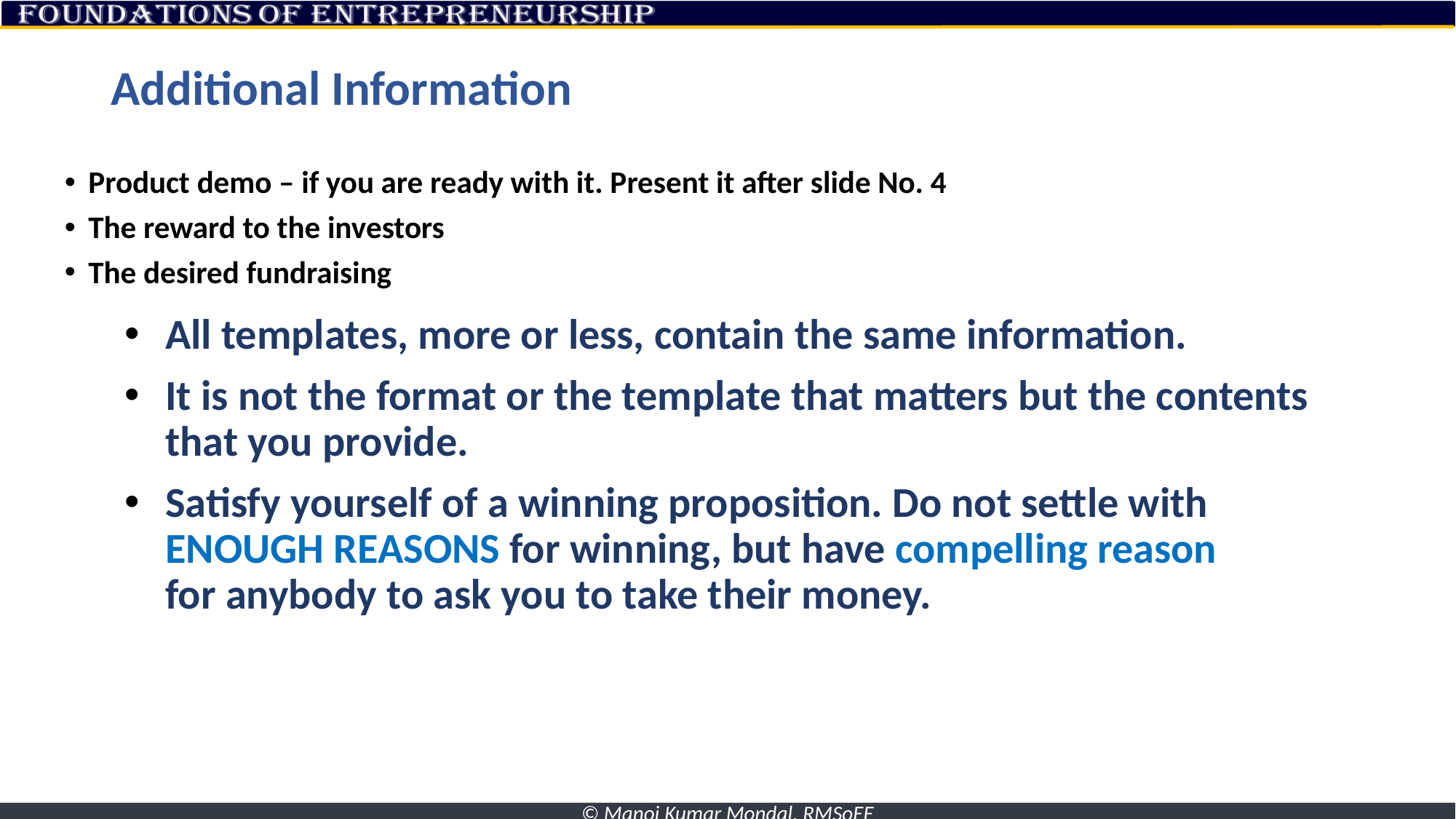

# Additional Information
Product demo – if you are ready with it. Present it after slide No. 4
The reward to the investors
The desired fundraising
All templates, more or less, contain the same information.
It is not the format or the template that matters but the contents that you provide.
Satisfy yourself of a winning proposition. Do not settle with ENOUGH REASONS for winning, but have compelling reason
for anybody to ask you to take their money.